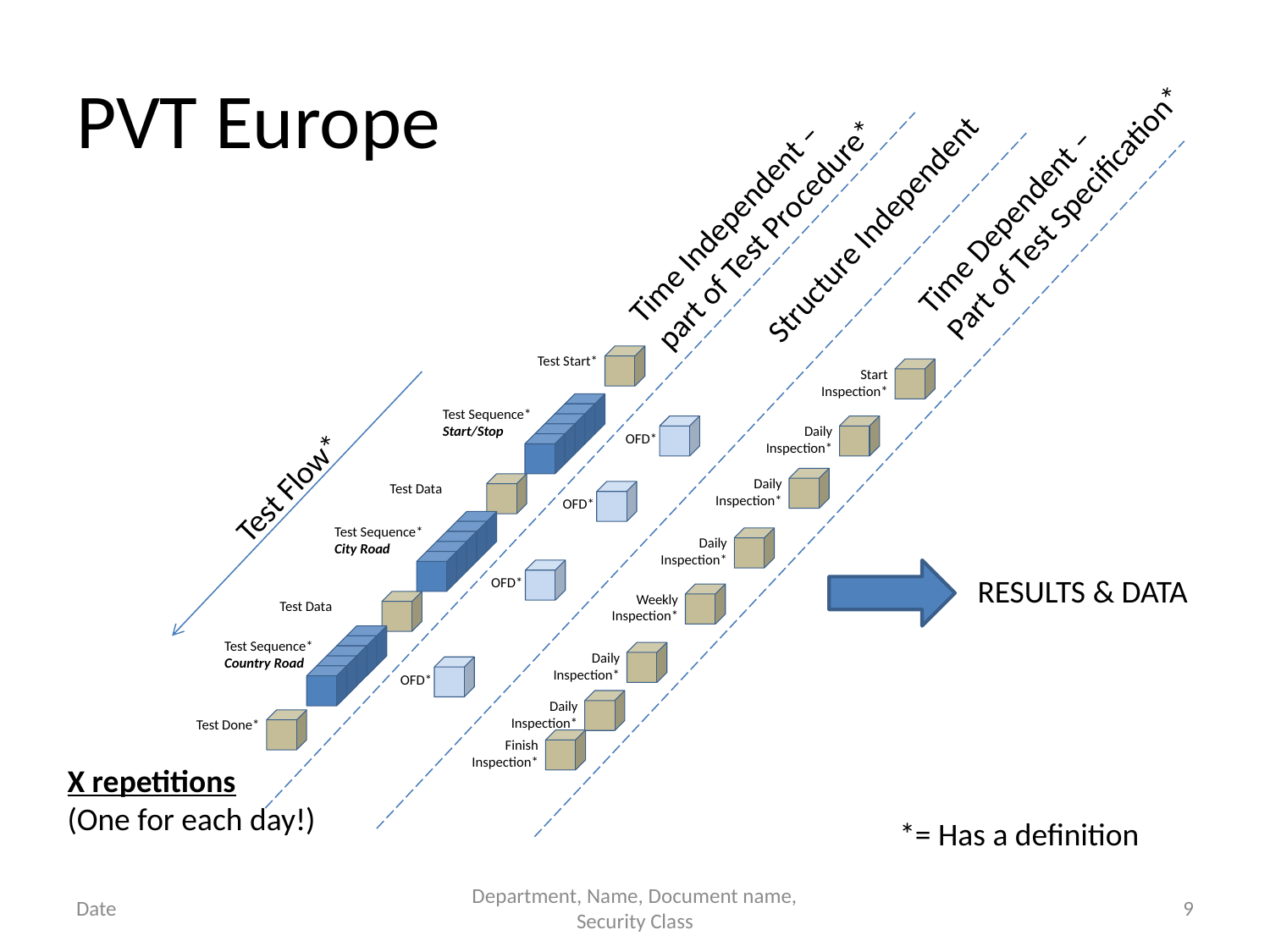

PVT Europe
Time Dependent –
Part of Test Specification*
Time Independent –
part of Test Procedure*
Structure Independent
Test Start*

Start Inspection*

Test Sequence*
Start/Stop

Daily Inspection*

OFD*

Test Flow*
Daily Inspection*

Test Data

OFD*

Test Sequence*
City Road

Daily Inspection*

OFD*

RESULTS & DATA
Weekly Inspection*

Test Data

Test Sequence*
Country Road

Daily Inspection*

OFD*
Daily Inspection*

Test Done*

Finish Inspection*

X repetitions
(One for each day!)
*= Has a definition
Department, Name, Document name, Security Class
9
Date